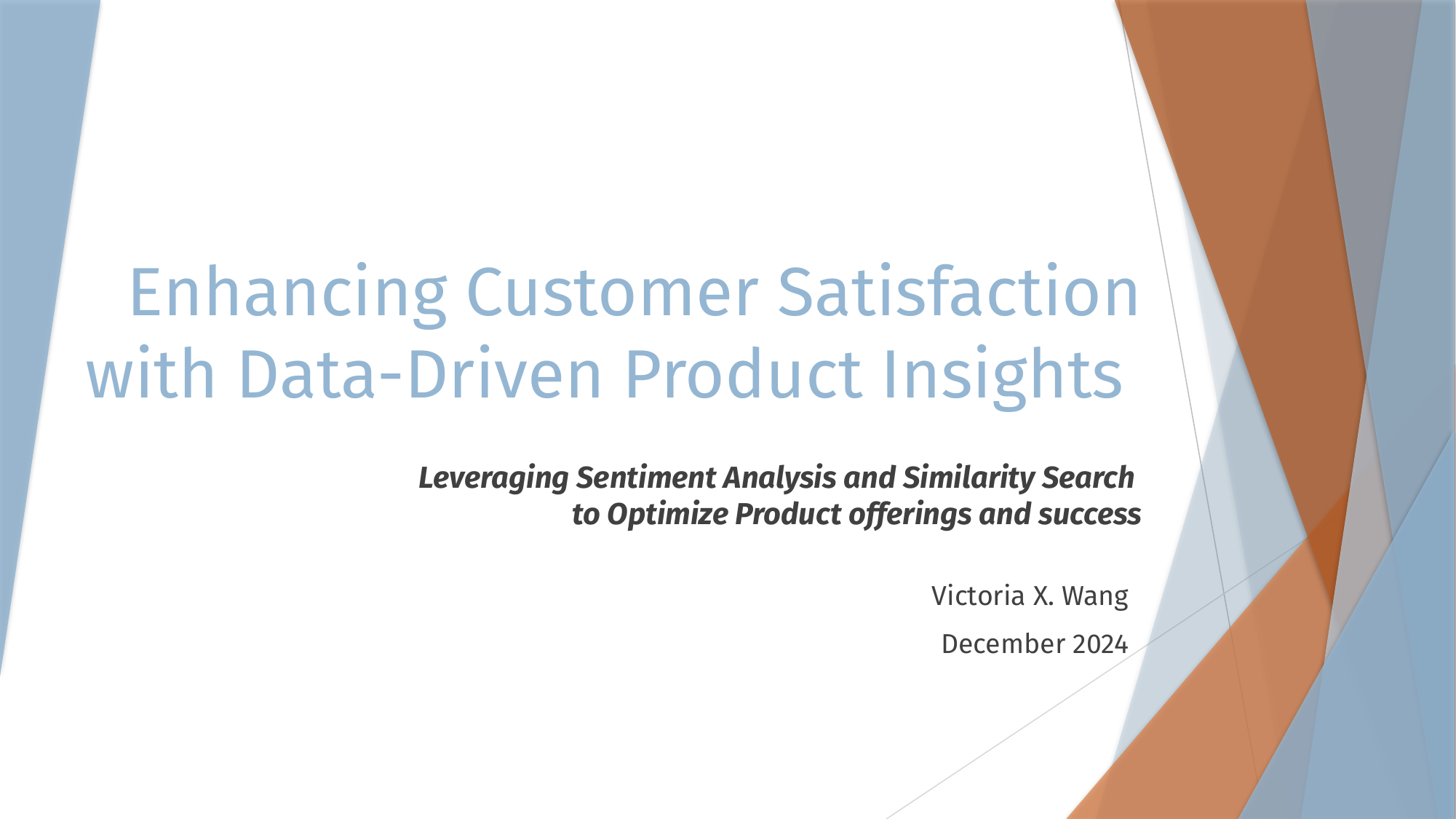

# Enhancing Customer Satisfaction with Data-Driven Product Insights
Leveraging Sentiment Analysis and Similarity Search
to Optimize Product offerings and success
Victoria X. Wang
December 2024